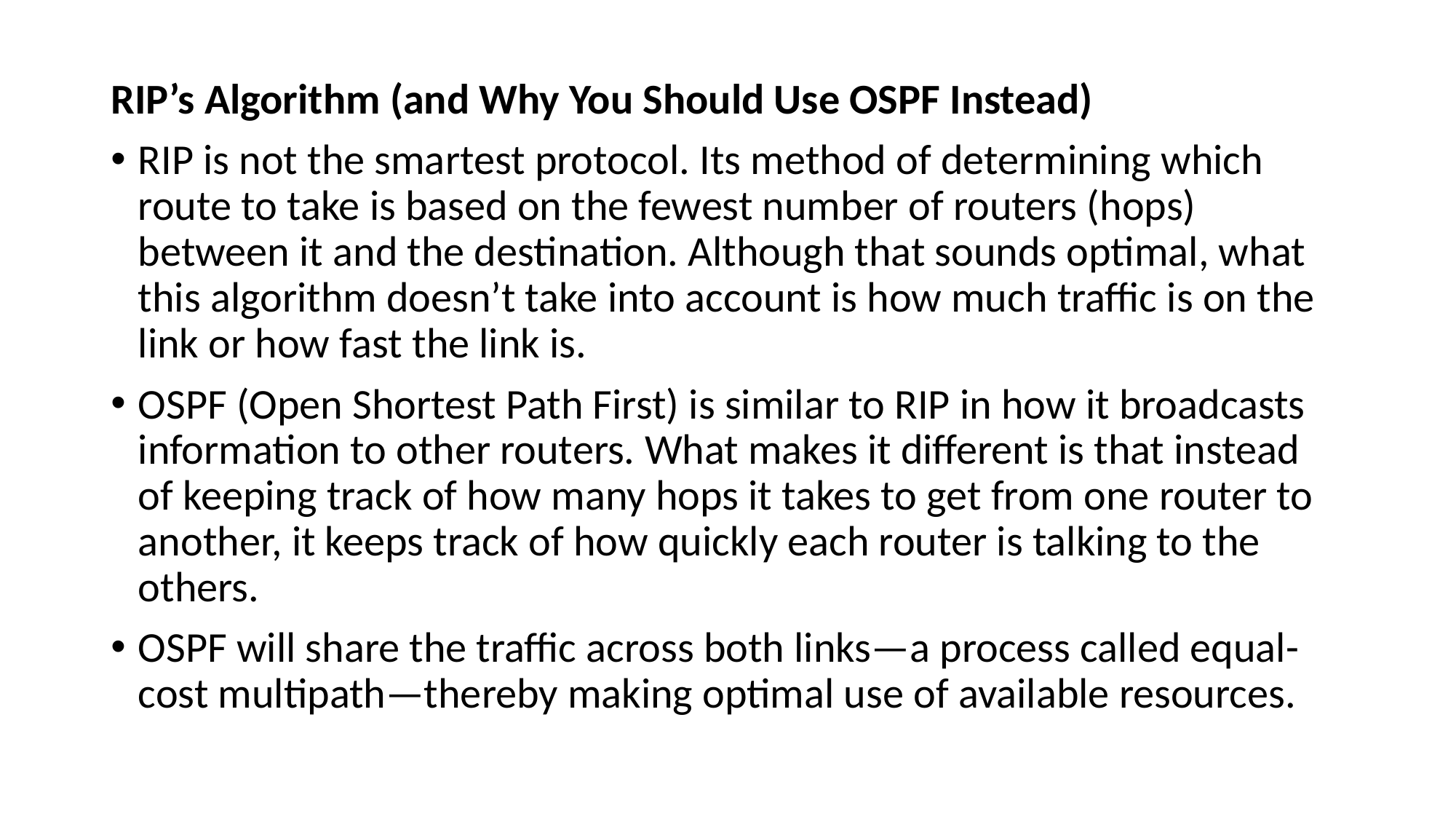

RIP’s Algorithm (and Why You Should Use OSPF Instead)
RIP is not the smartest protocol. Its method of determining which route to take is based on the fewest number of routers (hops) between it and the destination. Although that sounds optimal, what this algorithm doesn’t take into account is how much traffic is on the link or how fast the link is.
OSPF (Open Shortest Path First) is similar to RIP in how it broadcasts information to other routers. What makes it different is that instead of keeping track of how many hops it takes to get from one router to another, it keeps track of how quickly each router is talking to the others.
OSPF will share the traffic across both links—a process called equal-cost multipath—thereby making optimal use of available resources.